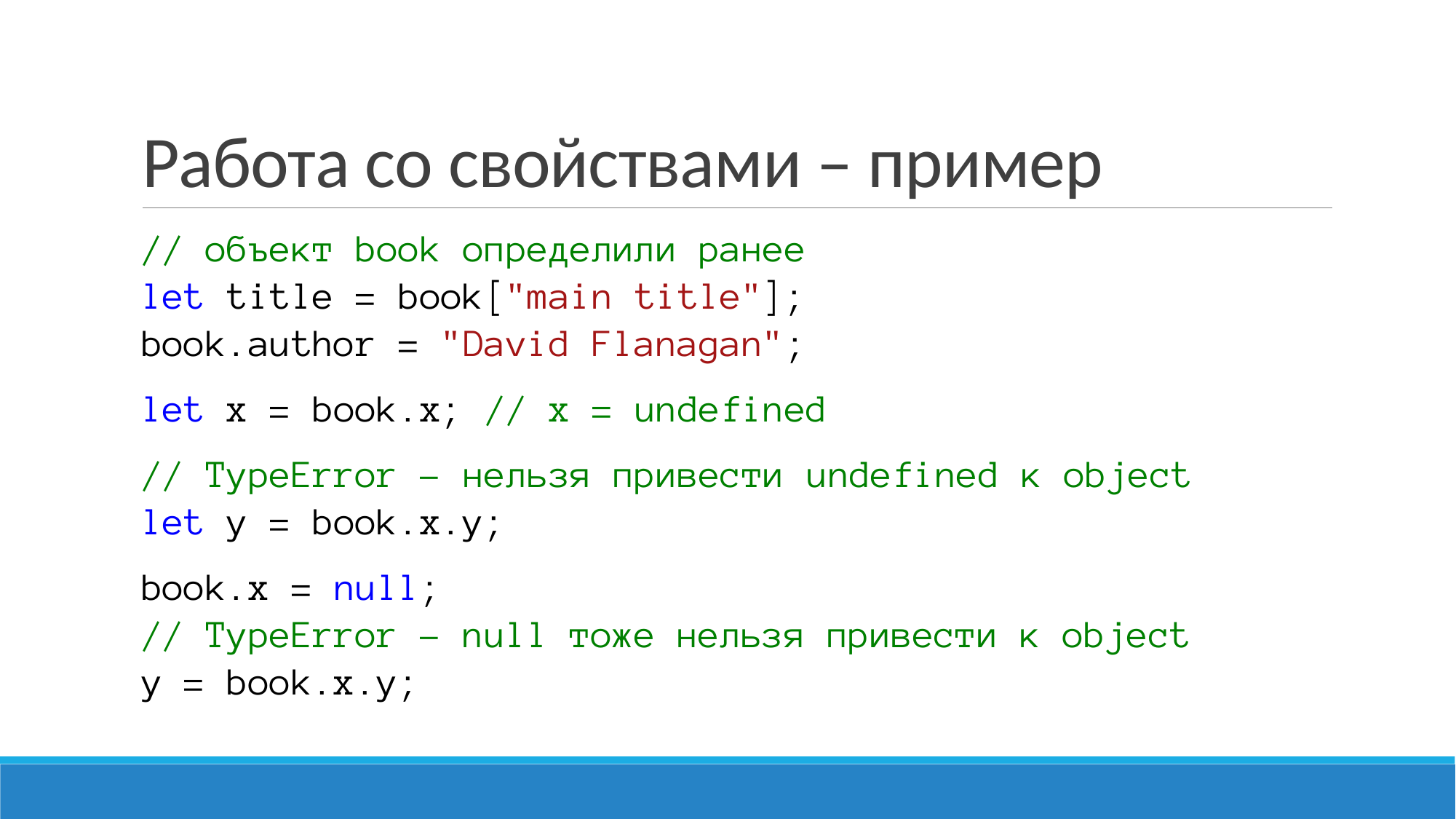

# Работа со свойствами – пример
// объект book определили ранее
let title = book["main title"];
book.author = "David Flanagan";
let x = book.x; // x = undefined
// TypeError - нельзя привести undefined к object
let y = book.x.y;
book.x = null;
// TypeError - null тоже нельзя привести к object
y = book.x.y;